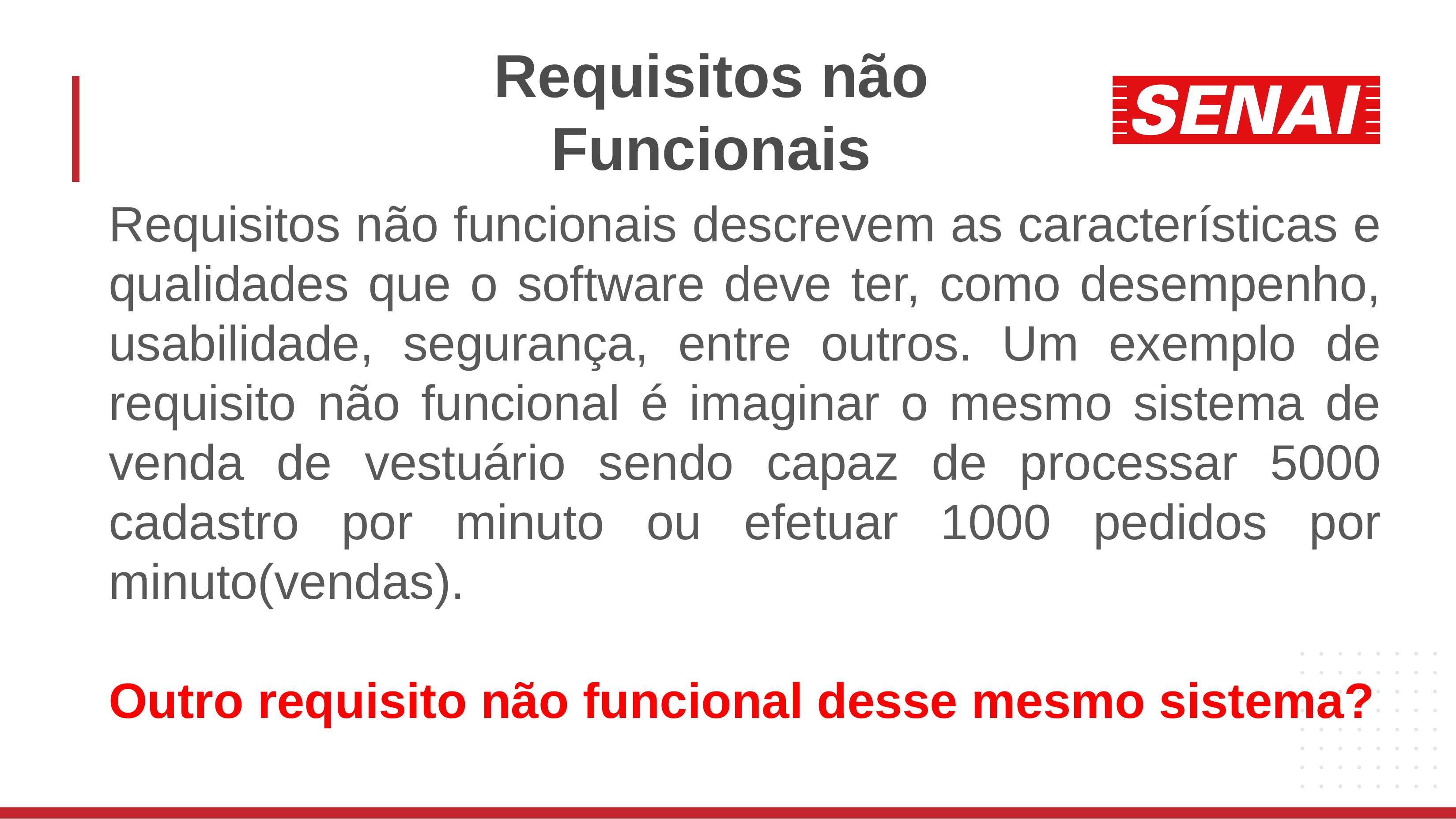

# Requisitos não Funcionais

Requisitos não funcionais descrevem as características e qualidades que o software deve ter, como desempenho, usabilidade, segurança, entre outros. Um exemplo de requisito não funcional é imaginar o mesmo sistema de venda de vestuário sendo capaz de processar 5000 cadastro por minuto ou efetuar 1000 pedidos por minuto(vendas).

Outro requisito não funcional desse mesmo sistema?